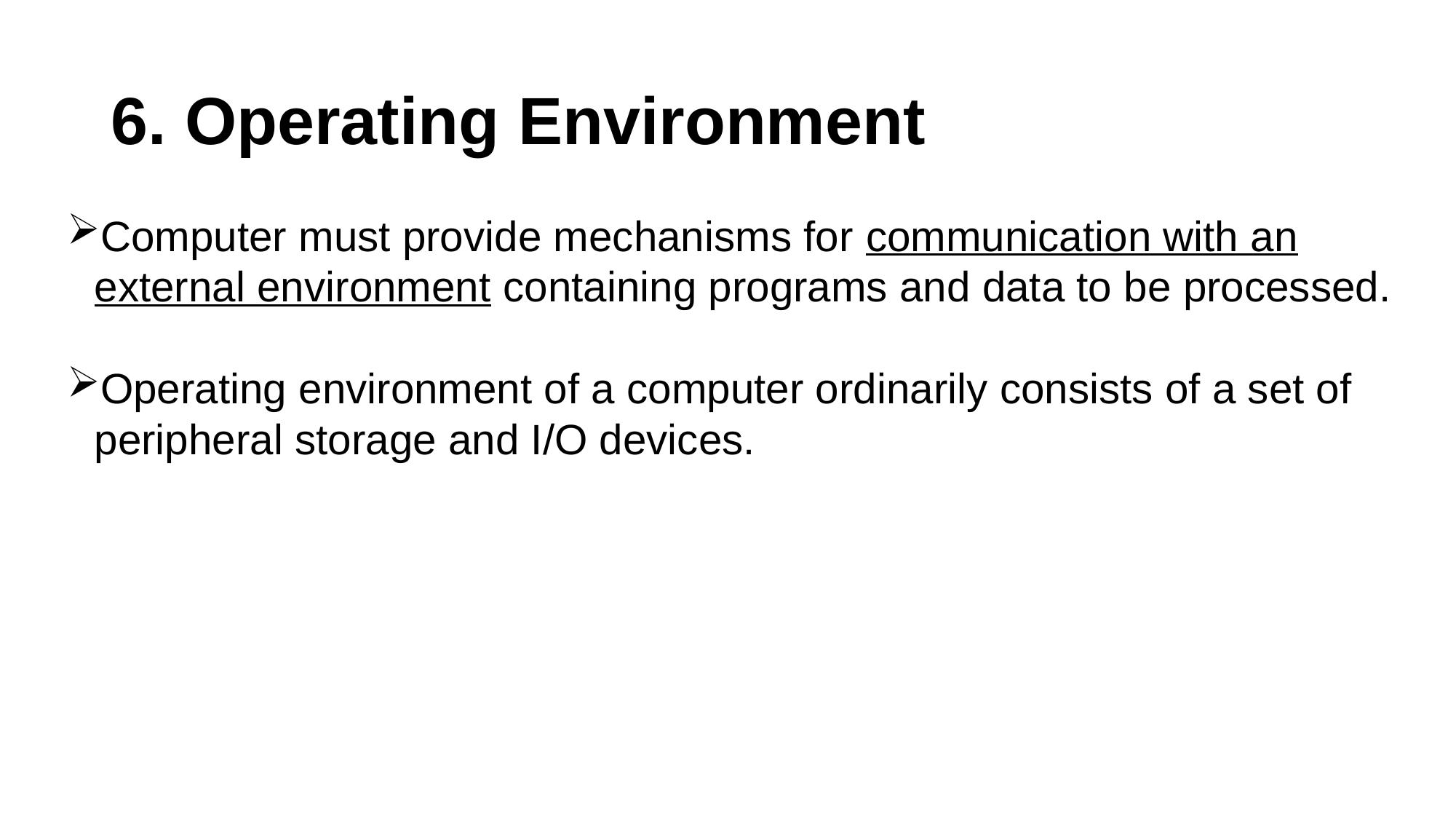

# 6. Operating Environment
Computer must provide mechanisms for communication with an external environment containing programs and data to be processed.

Operating environment of a computer ordinarily consists of a set of peripheral storage and I/O devices.